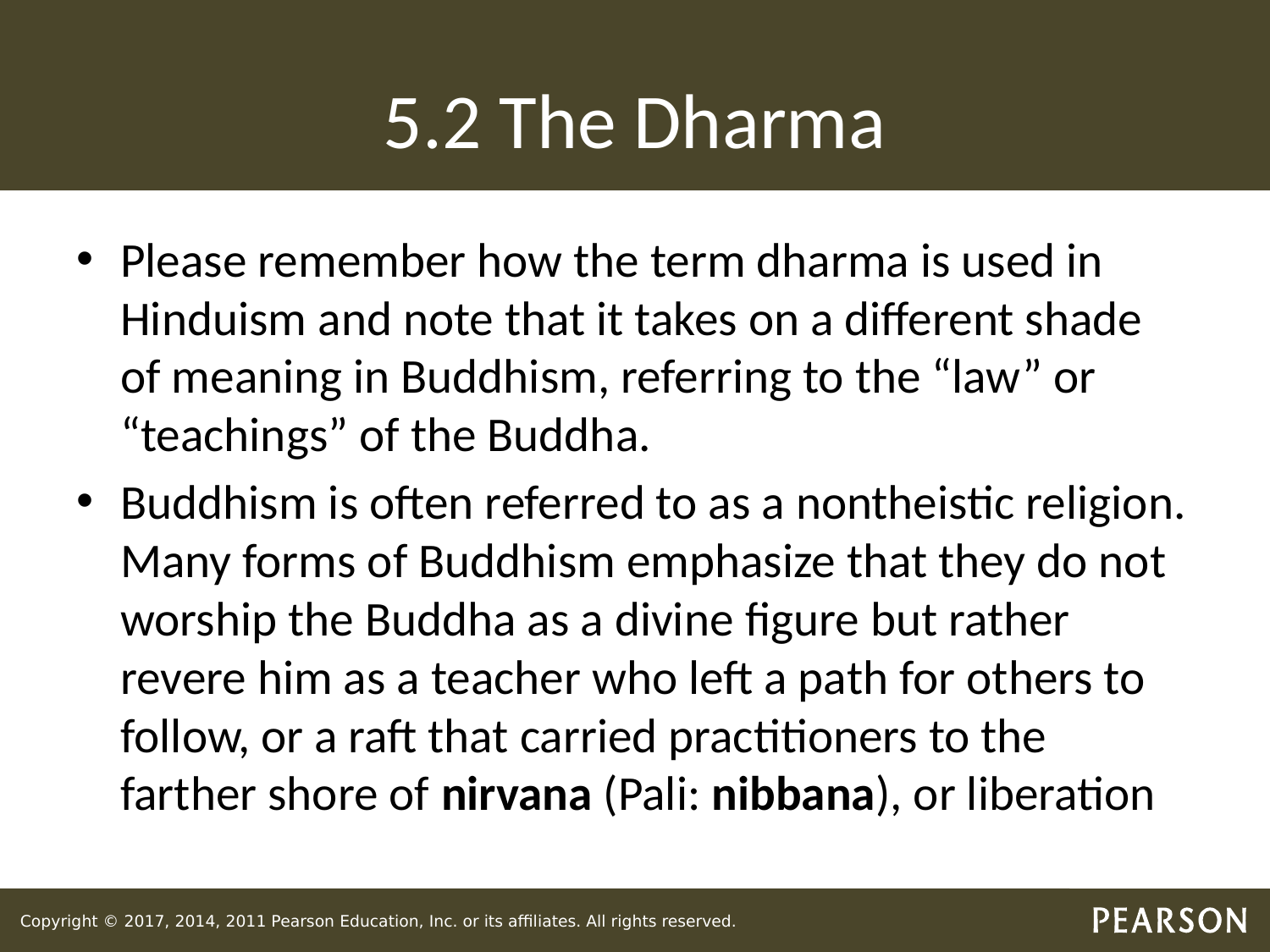

# 5.2 The Dharma
Please remember how the term dharma is used in Hinduism and note that it takes on a different shade of meaning in Buddhism, referring to the “law” or “teachings” of the Buddha.
Buddhism is often referred to as a nontheistic religion. Many forms of Buddhism emphasize that they do not worship the Buddha as a divine figure but rather revere him as a teacher who left a path for others to follow, or a raft that carried practitioners to the farther shore of nirvana (Pali: nibbana), or liberation